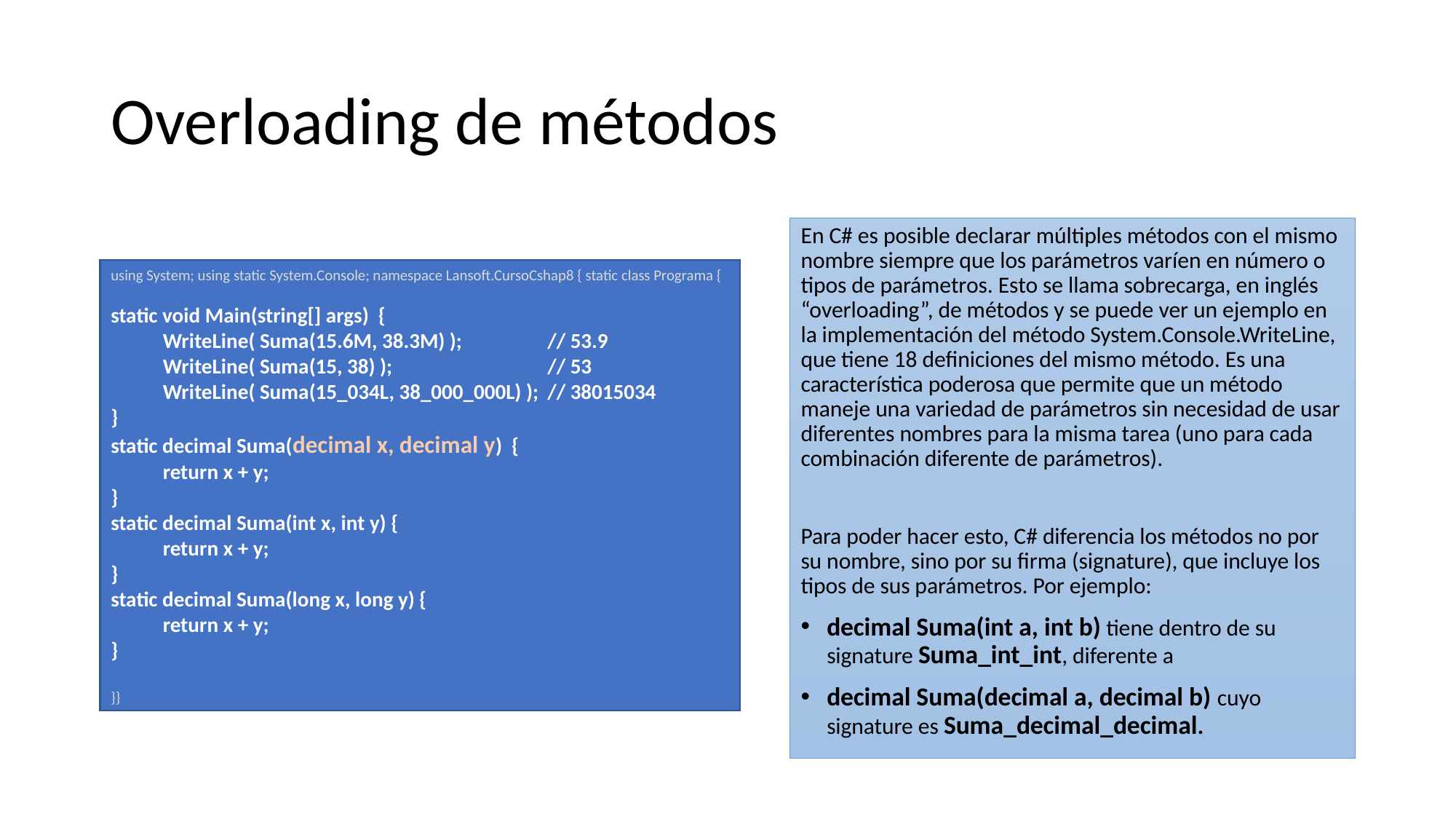

# Overloading de métodos
En C# es posible declarar múltiples métodos con el mismo nombre siempre que los parámetros varíen en número o tipos de parámetros. Esto se llama sobrecarga, en inglés “overloading”, de métodos y se puede ver un ejemplo en la implementación del método System.Console.WriteLine, que tiene 18 definiciones del mismo método. Es una característica poderosa que permite que un método maneje una variedad de parámetros sin necesidad de usar diferentes nombres para la misma tarea (uno para cada combinación diferente de parámetros).

Para poder hacer esto, C# diferencia los métodos no por su nombre, sino por su firma (signature), que incluye los tipos de sus parámetros. Por ejemplo:
decimal Suma(int a, int b) tiene dentro de su signature Suma_int_int, diferente a
decimal Suma(decimal a, decimal b) cuyo signature es Suma_decimal_decimal.
using System; using static System.Console; namespace Lansoft.CursoCshap8 { static class Programa {

static void Main(string[] args)  {
           WriteLine( Suma(15.6M, 38.3M) );	// 53.9
           WriteLine( Suma(15, 38) ); 		// 53
           WriteLine( Suma(15_034L, 38_000_000L) ); 	// 38015034
}
static decimal Suma(decimal x, decimal y)  {
           return x + y;
}
static decimal Suma(int x, int y) {
           return x + y;
}
static decimal Suma(long x, long y) {
           return x + y;
}

}}